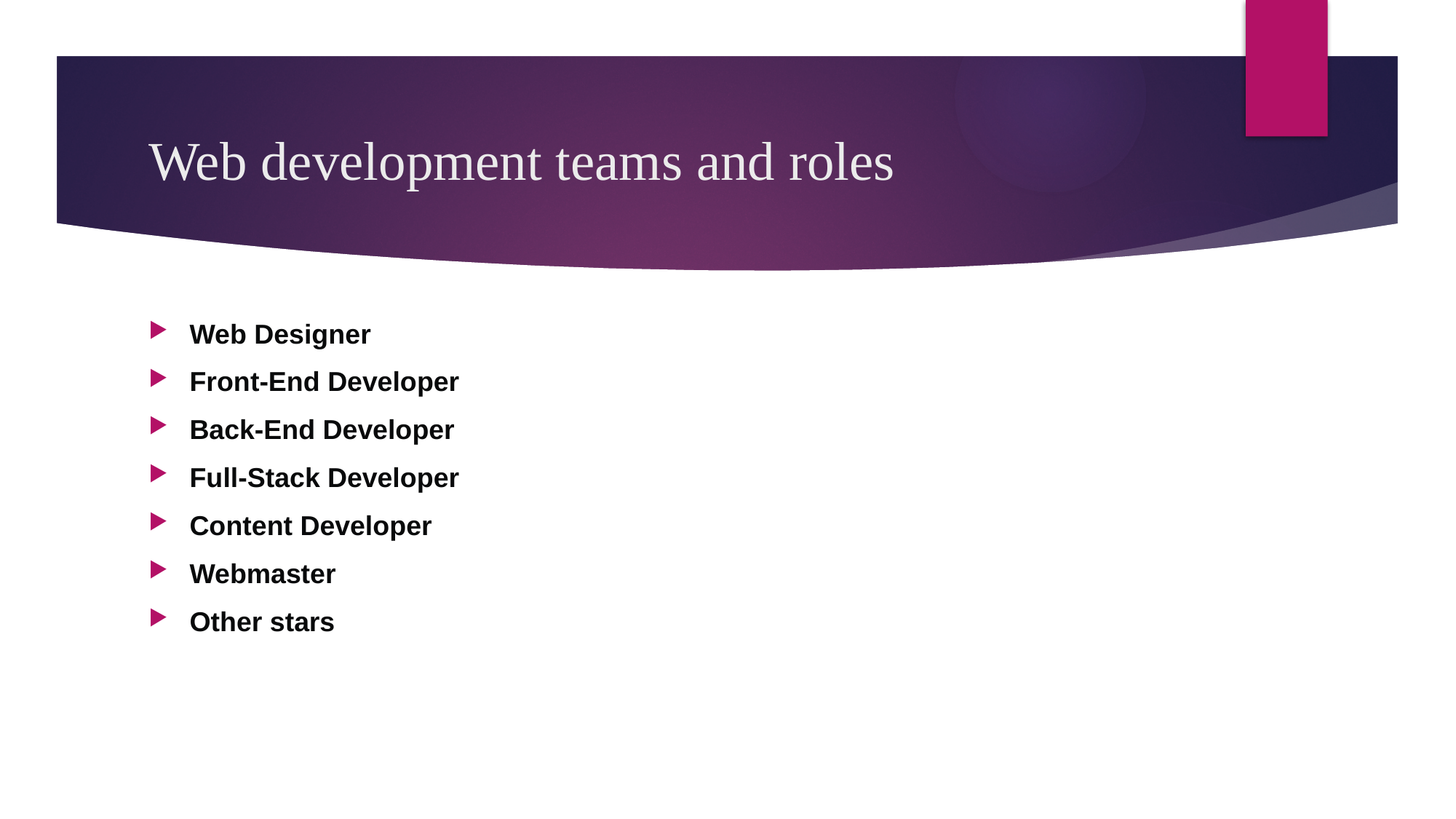

# Web development teams and roles
Web Designer
Front-End Developer
Back-End Developer
Full-Stack Developer
Content Developer
Webmaster
Other stars